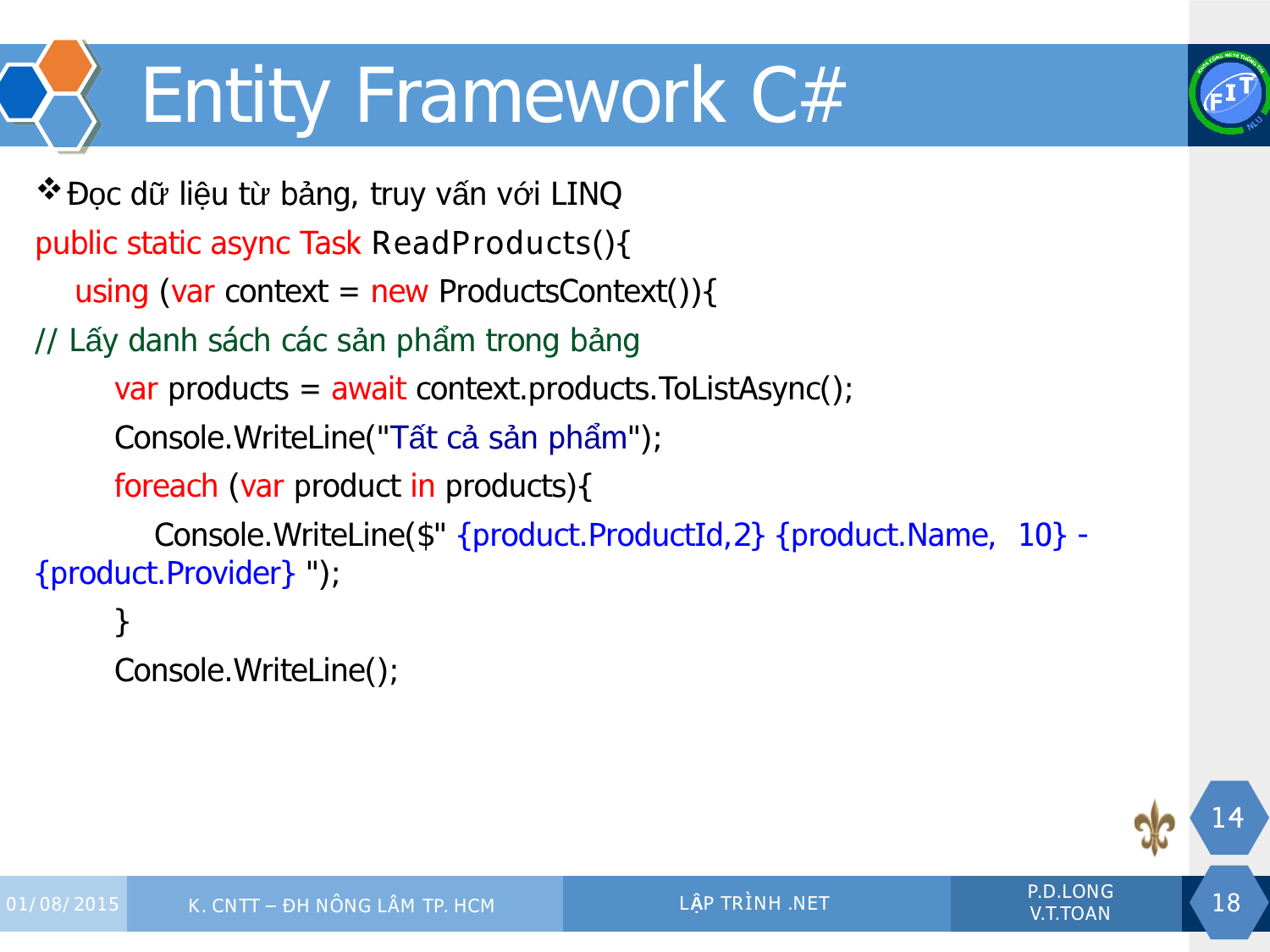

# Entity Framework C#
Đọc dữ liệu từ bảng, truy vấn với LINQ
public static async Task ReadProducts(){
    using (var context = new ProductsContext()){
// Lấy danh sách các sản phẩm trong bảng
        var products = await context.products.ToListAsync();
        Console.WriteLine("Tất cả sản phẩm");
        foreach (var product in products){
            Console.WriteLine($" {product.ProductId,2} {product.Name,  10} - {product.Provider} ");
        }
        Console.WriteLine();
14
01/08/2015
K. CNTT – ĐH NÔNG LÂM TP. HCM